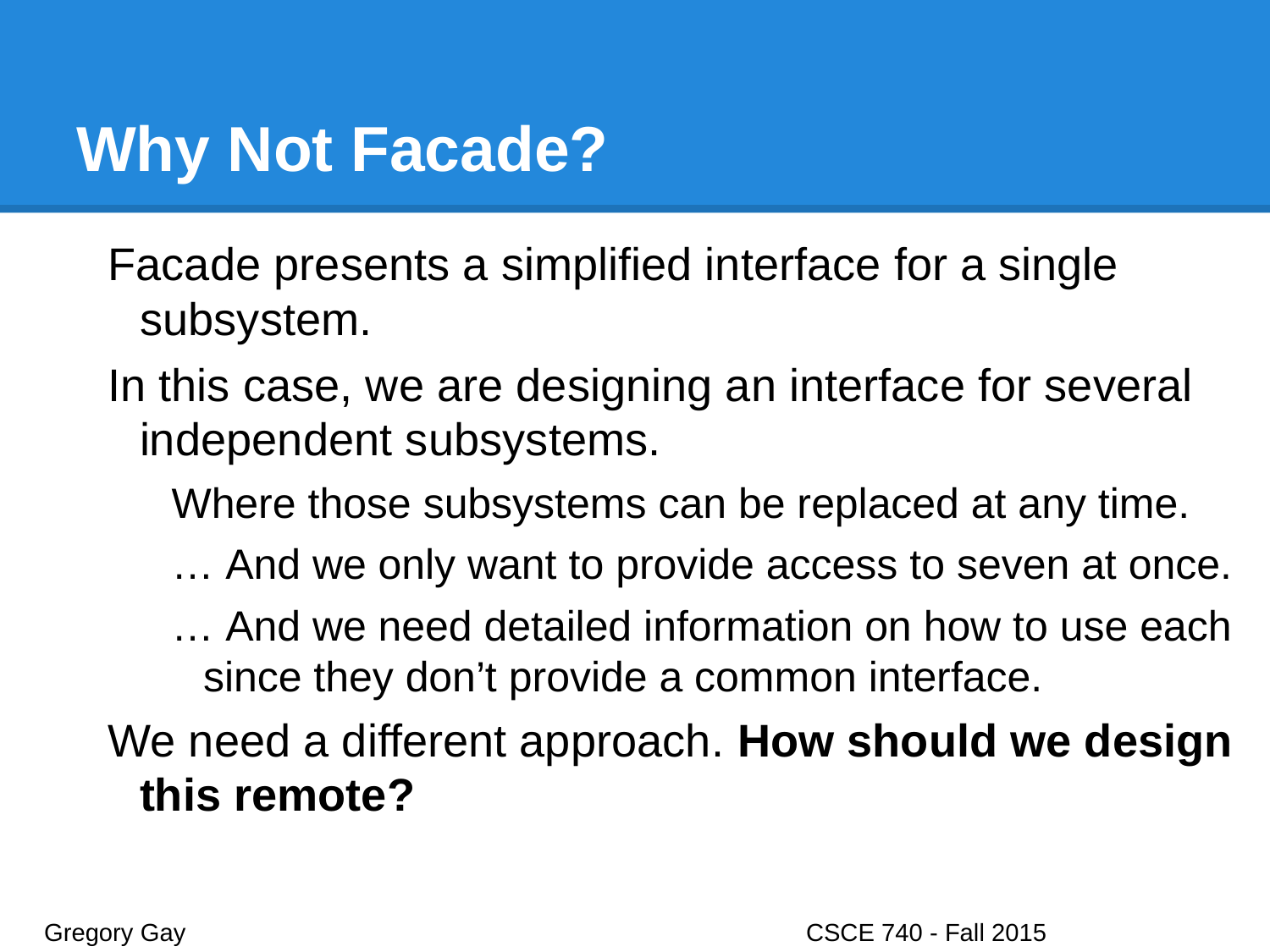

# Why Not Facade?
Facade presents a simplified interface for a single subsystem.
In this case, we are designing an interface for several independent subsystems.
Where those subsystems can be replaced at any time.
… And we only want to provide access to seven at once.
… And we need detailed information on how to use each since they don’t provide a common interface.
We need a different approach. How should we design this remote?
Gregory Gay					CSCE 740 - Fall 2015								26